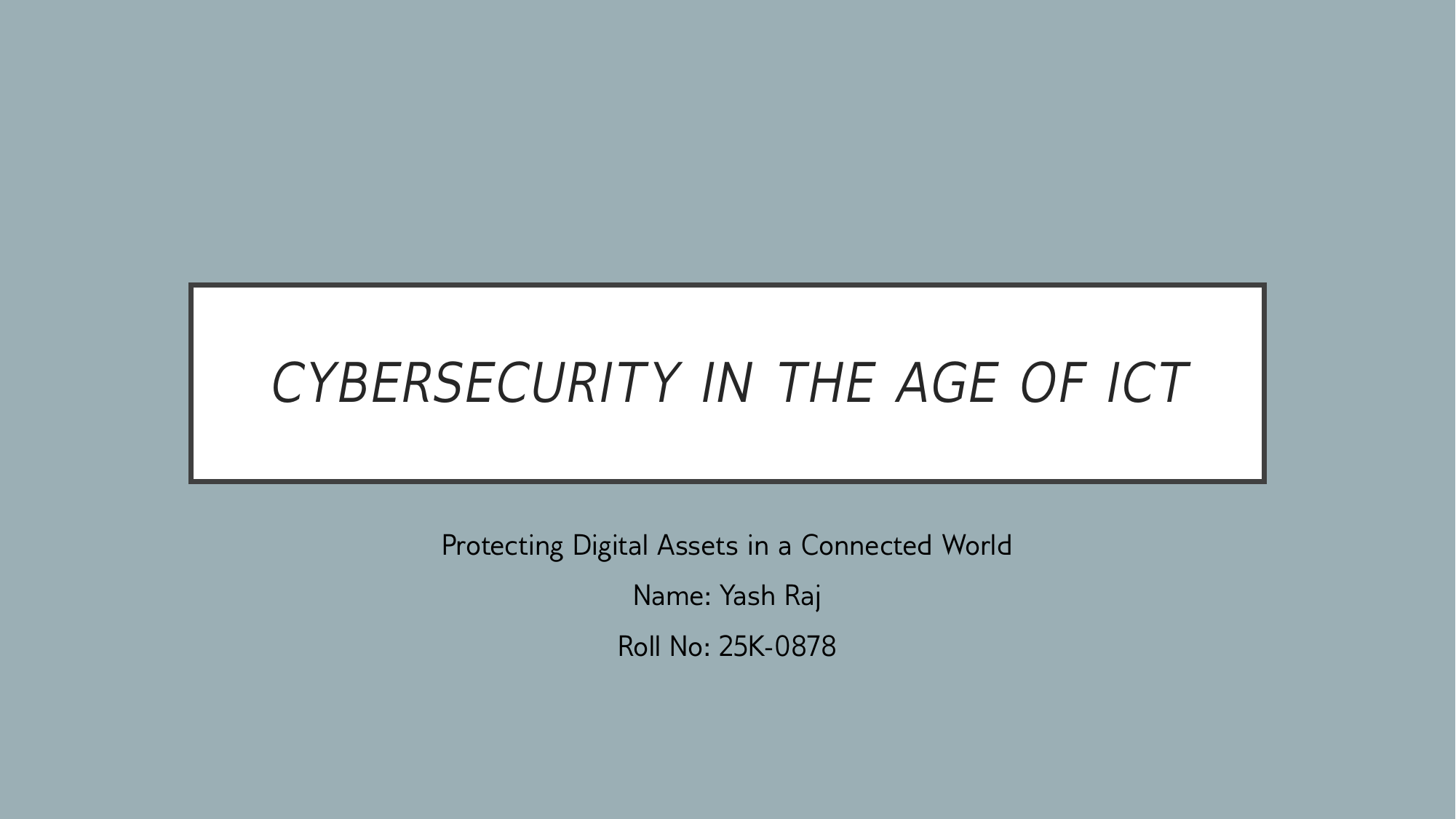

# Cybersecurity in the Age of ICT
Protecting Digital Assets in a Connected World
Name: Yash Raj
Roll No: 25K-0878